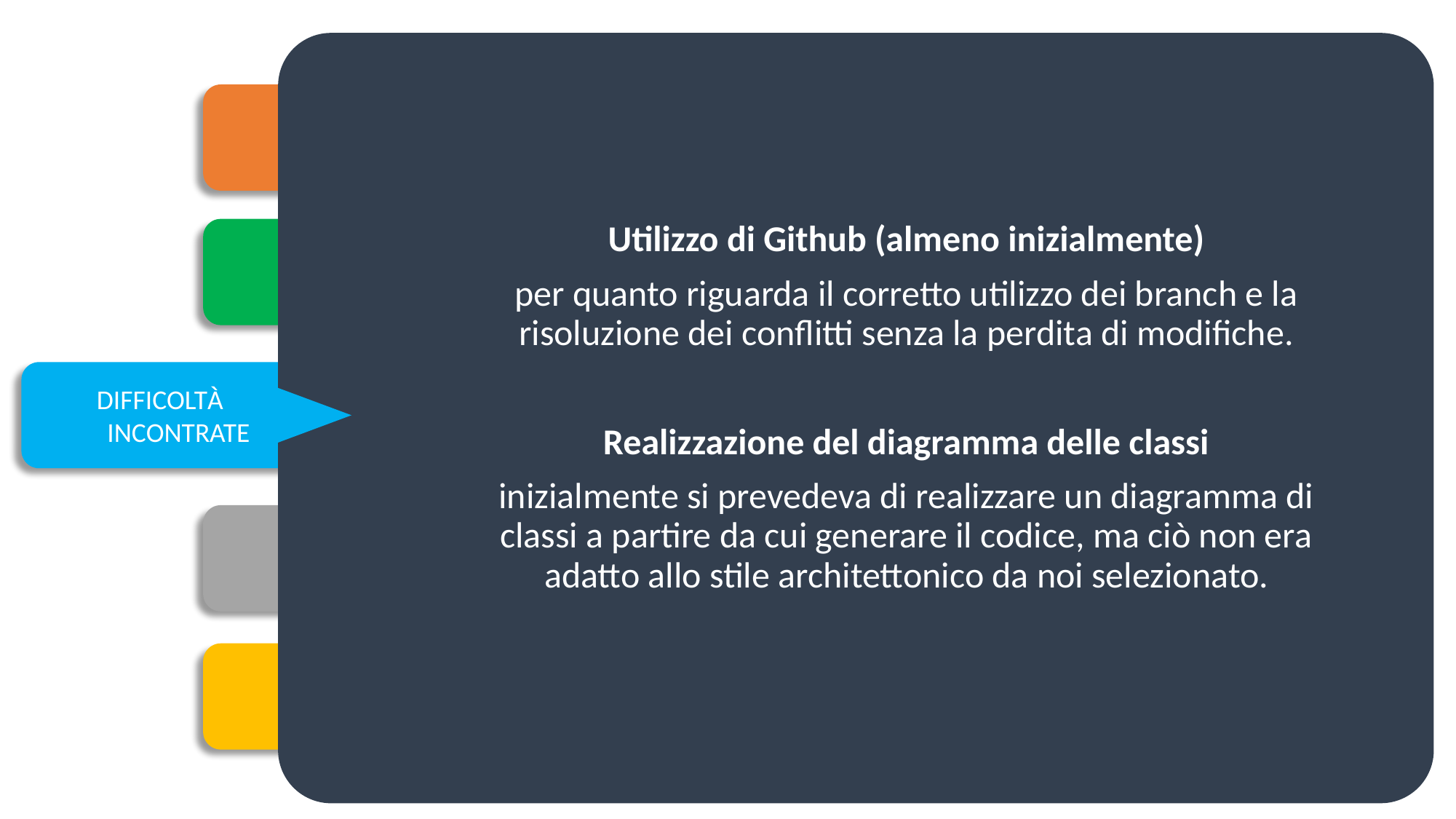

INTRODUZIONE
Utilizzo di Github (almeno inizialmente)
per quanto riguarda il corretto utilizzo dei branch e la risoluzione dei conflitti senza la perdita di modifiche.

Realizzazione del diagramma delle classi
inizialmente si prevedeva di realizzare un diagramma di classi a partire da cui generare il codice, ma ciò non era adatto allo stile architettonico da noi selezionato.
 OBIETTIVO
 DIFFICOLTà        INCONTRATE

     PARADIGMI
     E
   TOOLS
SOFTWARE
      CONFIGURATION
     MANAGEMENT